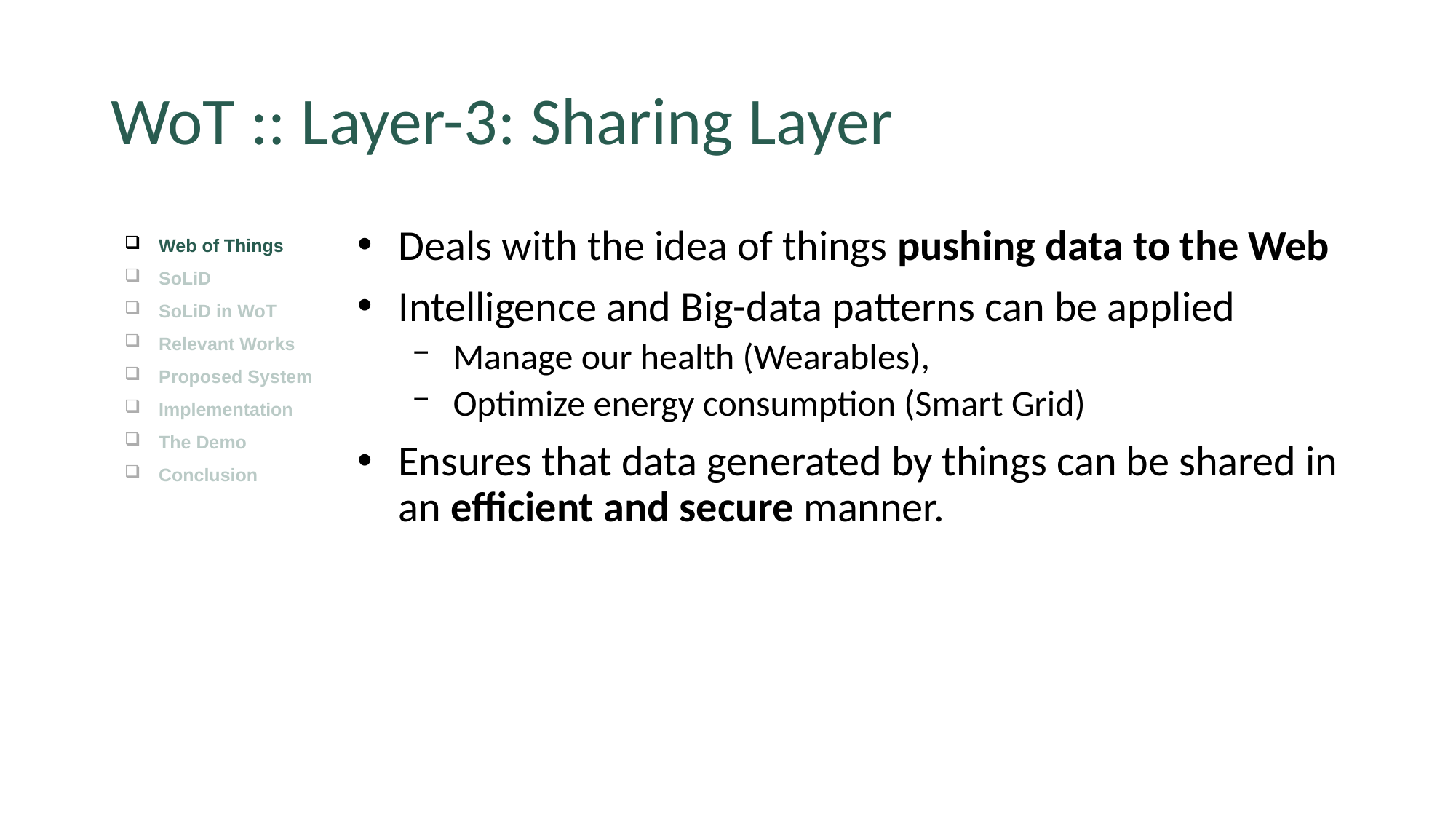

# WoT :: Layer-3: Sharing Layer
Deals with the idea of things pushing data to the Web
Intelligence and Big-data patterns can be applied
Manage our health (Wearables),
Optimize energy consumption (Smart Grid)
Ensures that data generated by things can be shared in an efficient and secure manner.